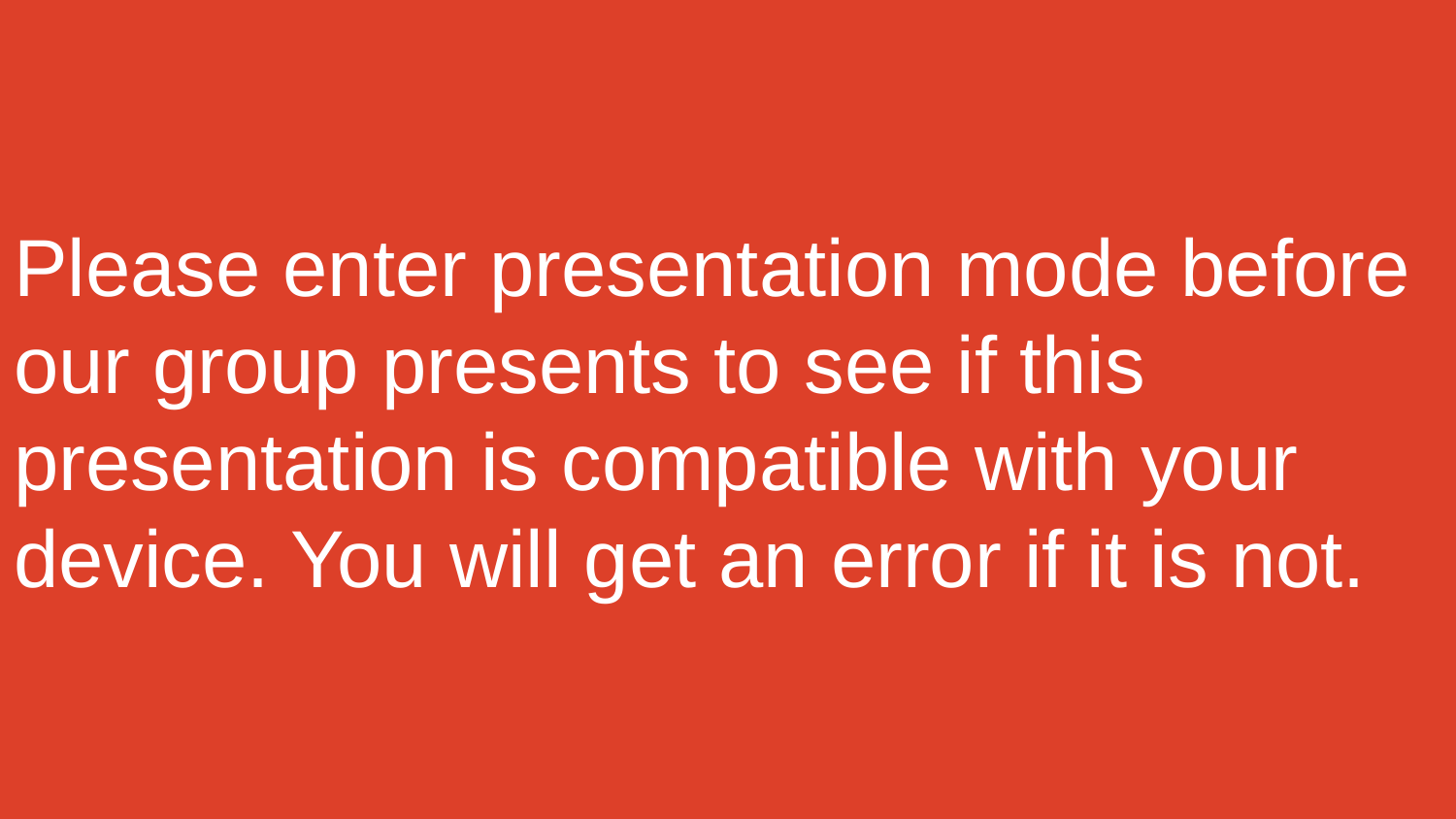

ERROR!
This presentation is not compatible with Google Slides or the version of PowerPoint you are using. Please check the speaker notes for backup presentations!
Please enter presentation mode before our group presents to see if this presentation is compatible with your device. You will get an error if it is not.
# FAHRENHEIT 451
Written by Ray Bradbury
MCKENNA, AUDREY, JULIAN, AND ALDIN